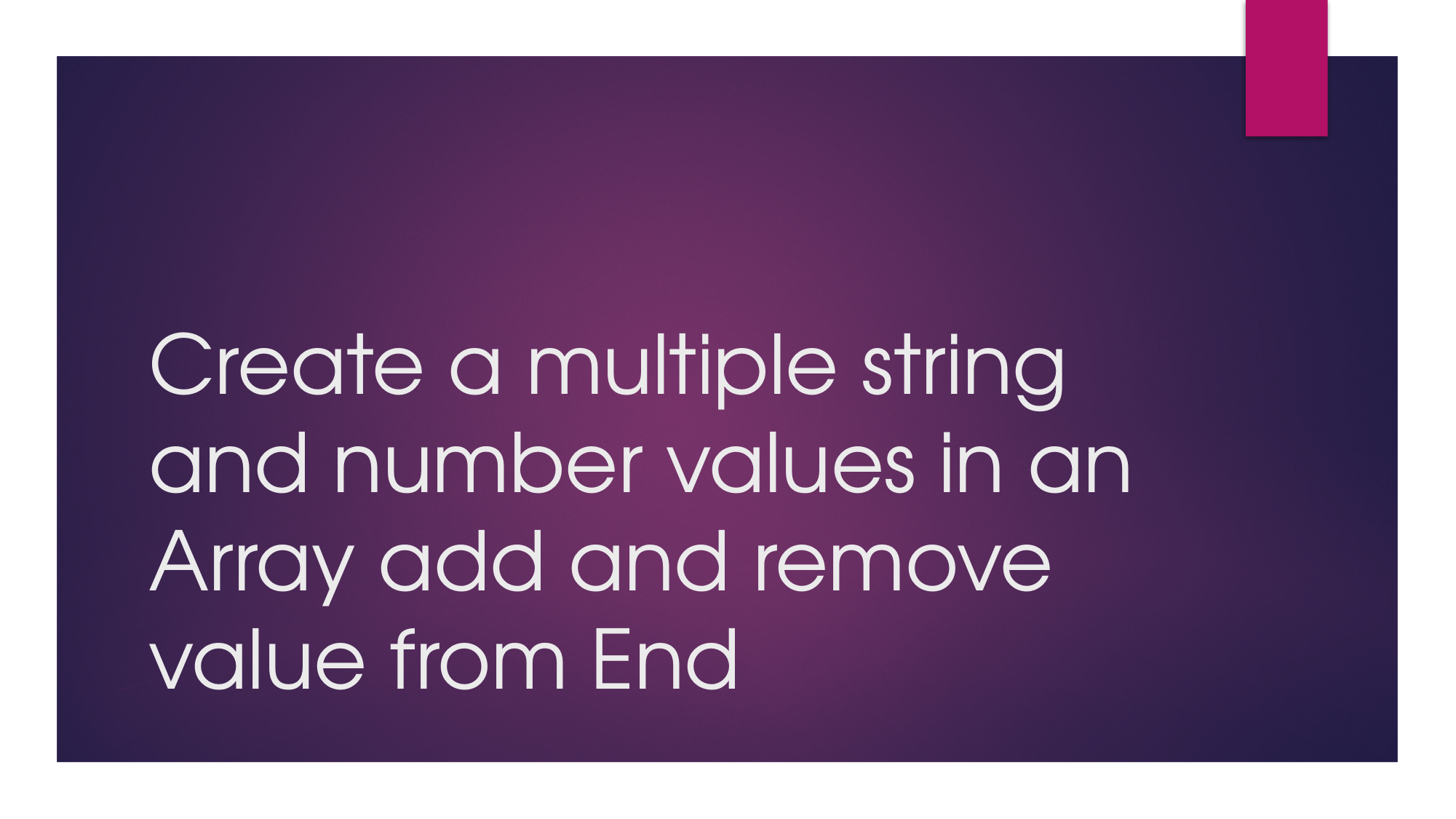

# Create a multiple string and number values in an Array add and remove value from End